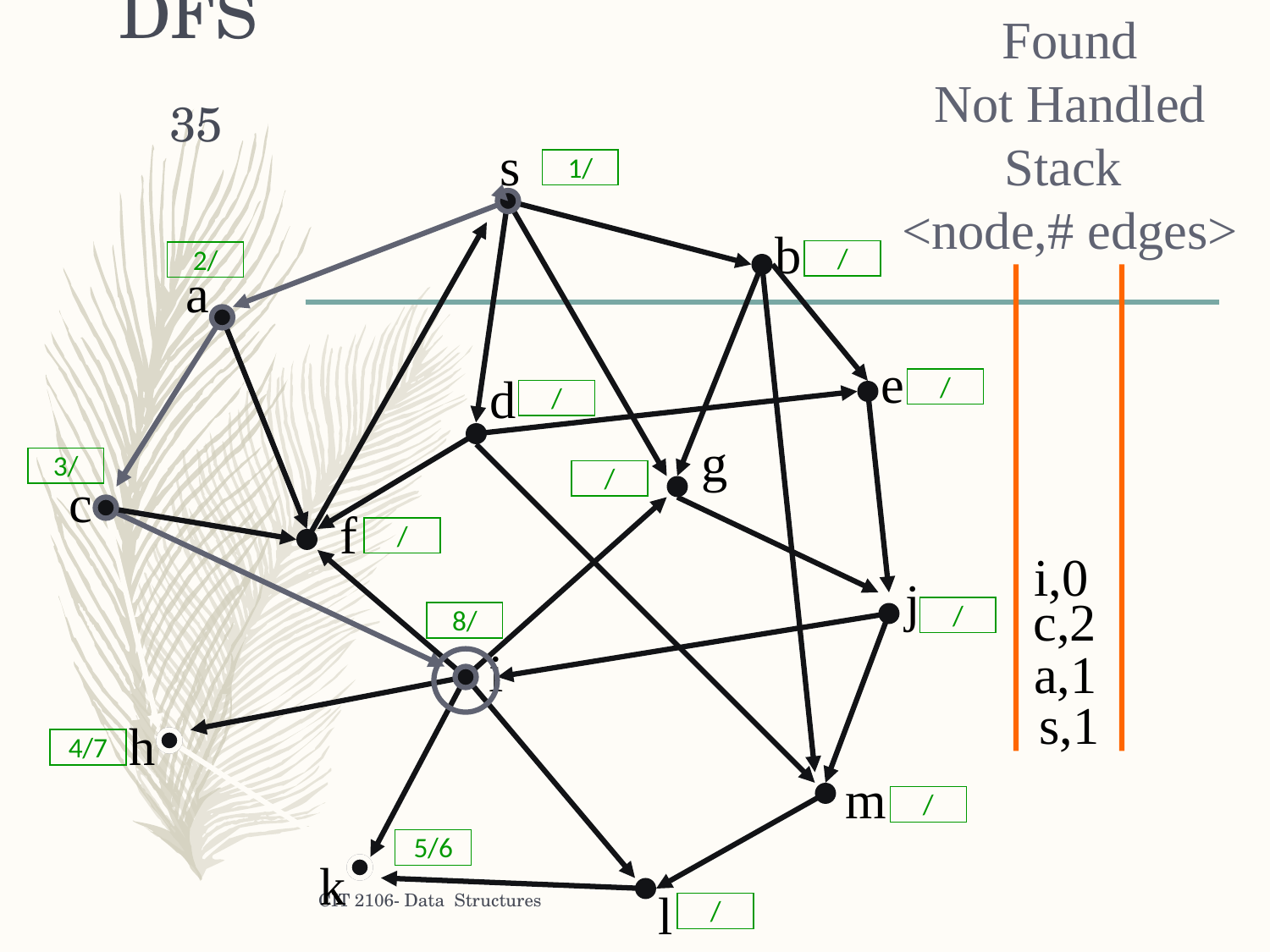

Found
Not Handled
Stack
<node,# edges>
# DFS
35
s
1/
/
2/
/
/
3/
/
/
/
8/
4/7
/
5/6
/

b

a

e
d

g

c

f

i,0

j
c,2

i
a,1

s,1
h

m

k

CIT 2106- Data  Structures
l